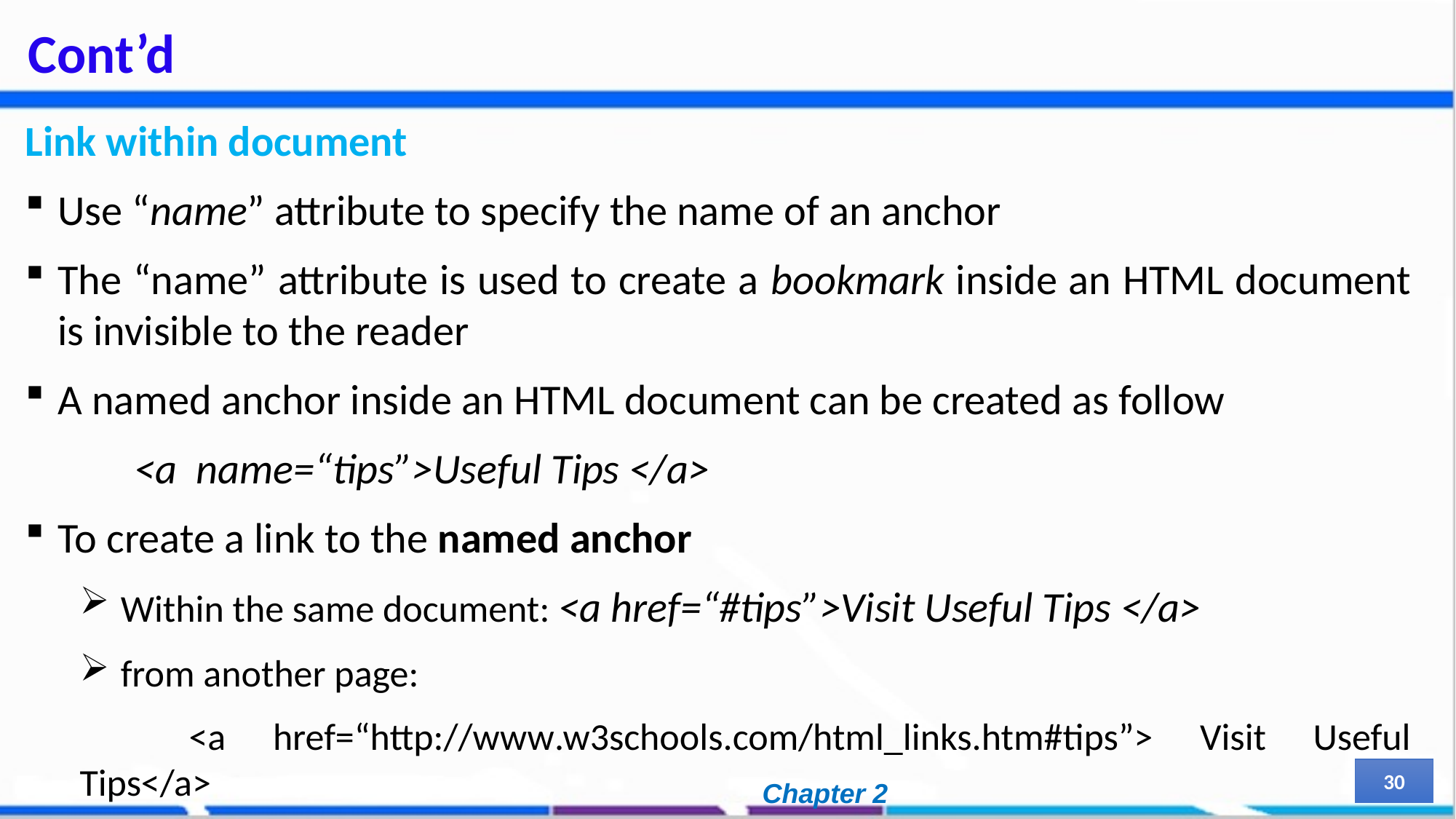

# Cont’d
Link within document
Use “name” attribute to specify the name of an anchor
The “name” attribute is used to create a bookmark inside an HTML document is invisible to the reader
A named anchor inside an HTML document can be created as follow
	<a  name=“tips”>Useful Tips </a>
To create a link to the named anchor
Within the same document: <a href=“#tips”>Visit Useful Tips </a>
from another page:
	<a href=“http://www.w3schools.com/html_links.htm#tips”> Visit Useful Tips</a>

30
Chapter 2